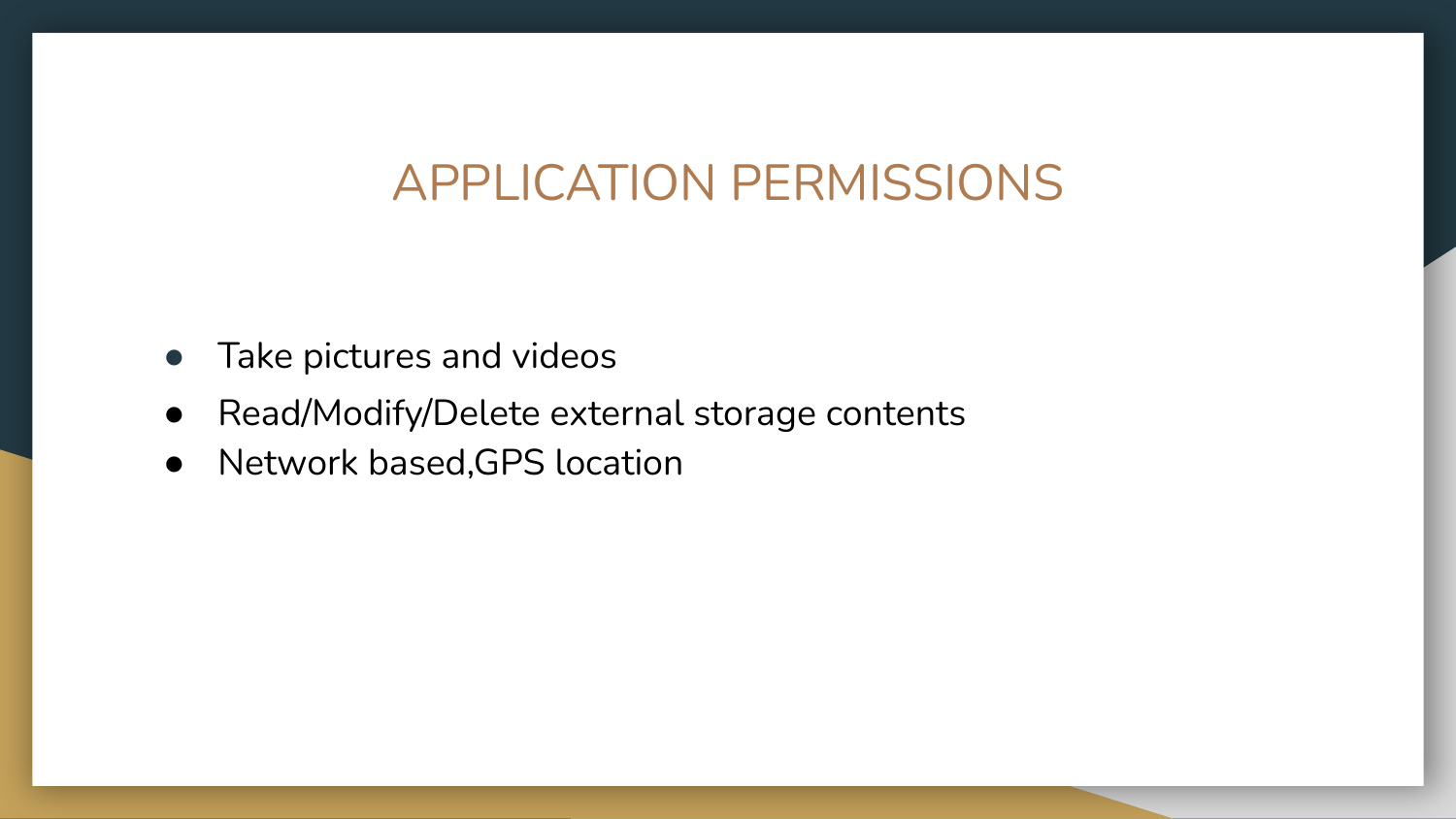

# APPLICATION PERMISSIONS
Take pictures and videos
Read/Modify/Delete external storage contents
Network based,GPS location